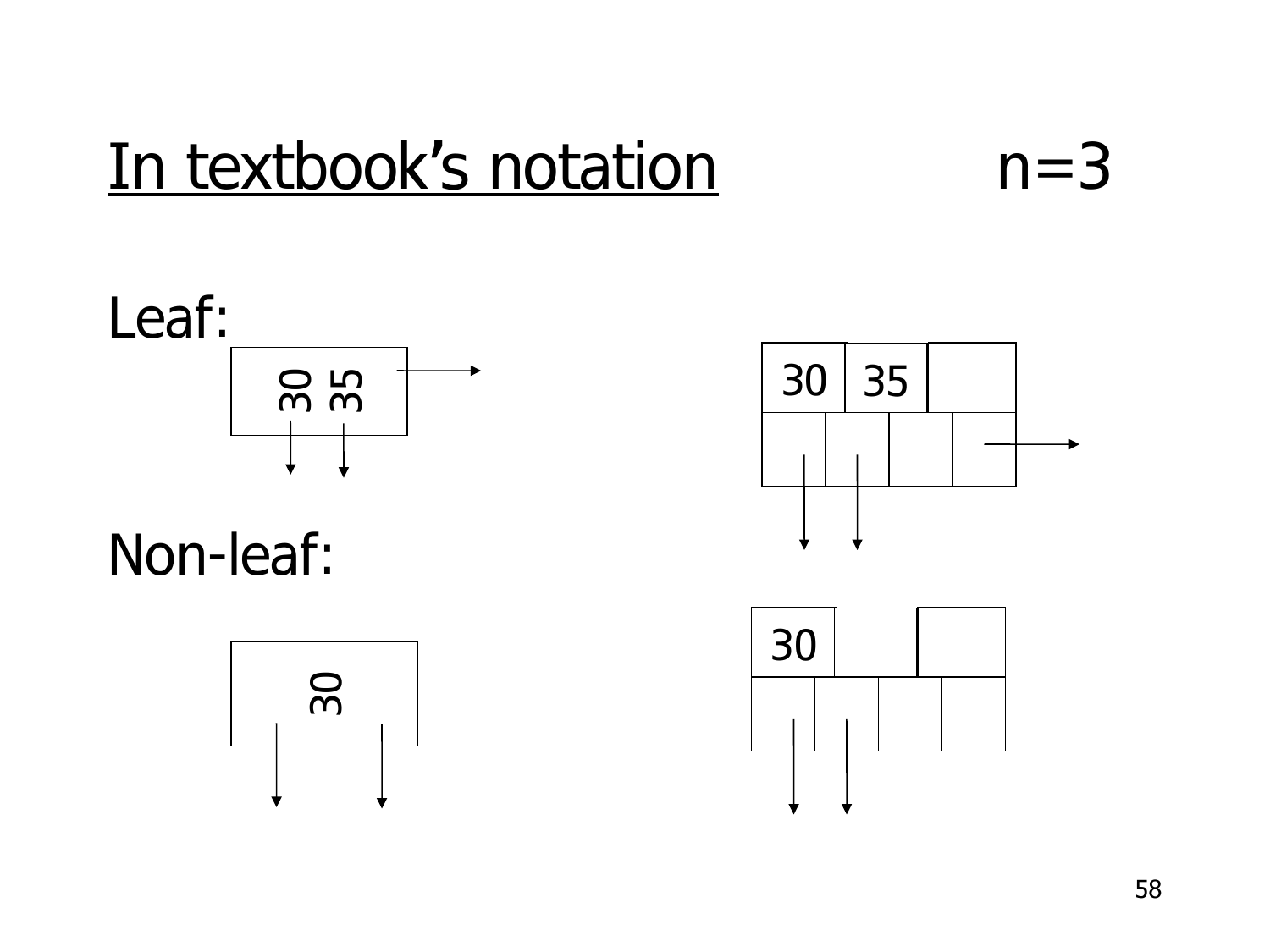

# In textbook’s notation			n=3
Leaf:

Non-leaf:

30
35
30

35

30
30

58